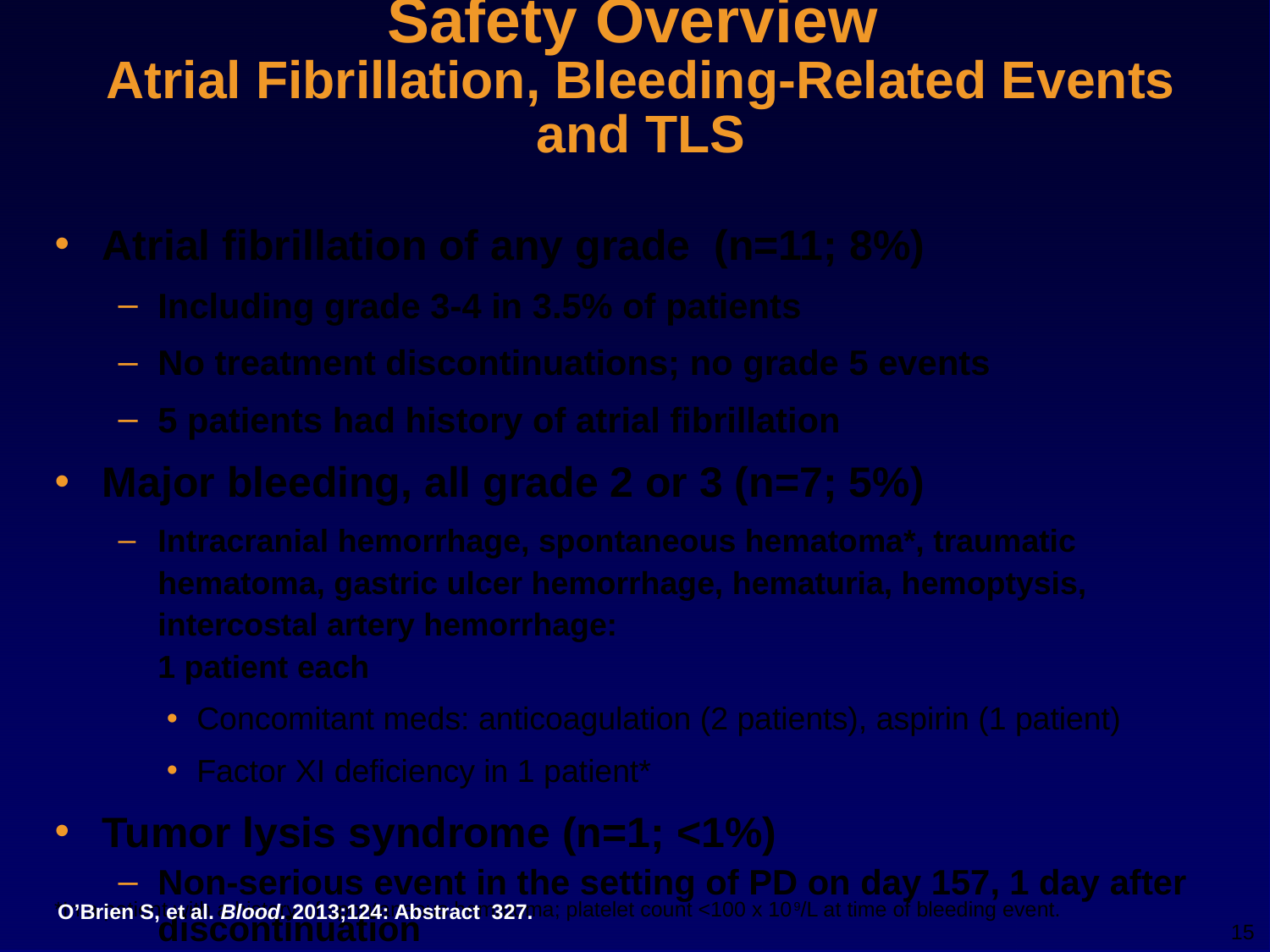

# Safety Overview Atrial Fibrillation, Bleeding-Related Events and TLS
Atrial fibrillation of any grade  (n=11; 8%)
Including grade 3-4 in 3.5% of patients
No treatment discontinuations; no grade 5 events
5 patients had history of atrial fibrillation
Major bleeding, all grade 2 or 3 (n=7; 5%)
Intracranial hemorrhage, spontaneous hematoma*, traumatic hematoma, gastric ulcer hemorrhage, hematuria, hemoptysis, intercostal artery hemorrhage:
1 patient each
Concomitant meds: anticoagulation (2 patients), aspirin (1 patient)
Factor XI deficiency in 1 patient*
Tumor lysis syndrome (n=1; <1%)
Non-serious event in the setting of PD on day 157, 1 day after discontinuation
*In a patient with a history of spontaneous hematoma; platelet count <100 x 109/L at time of bleeding event.
O’Brien S, et al. Blood. 2013;124: Abstract  327.
 15